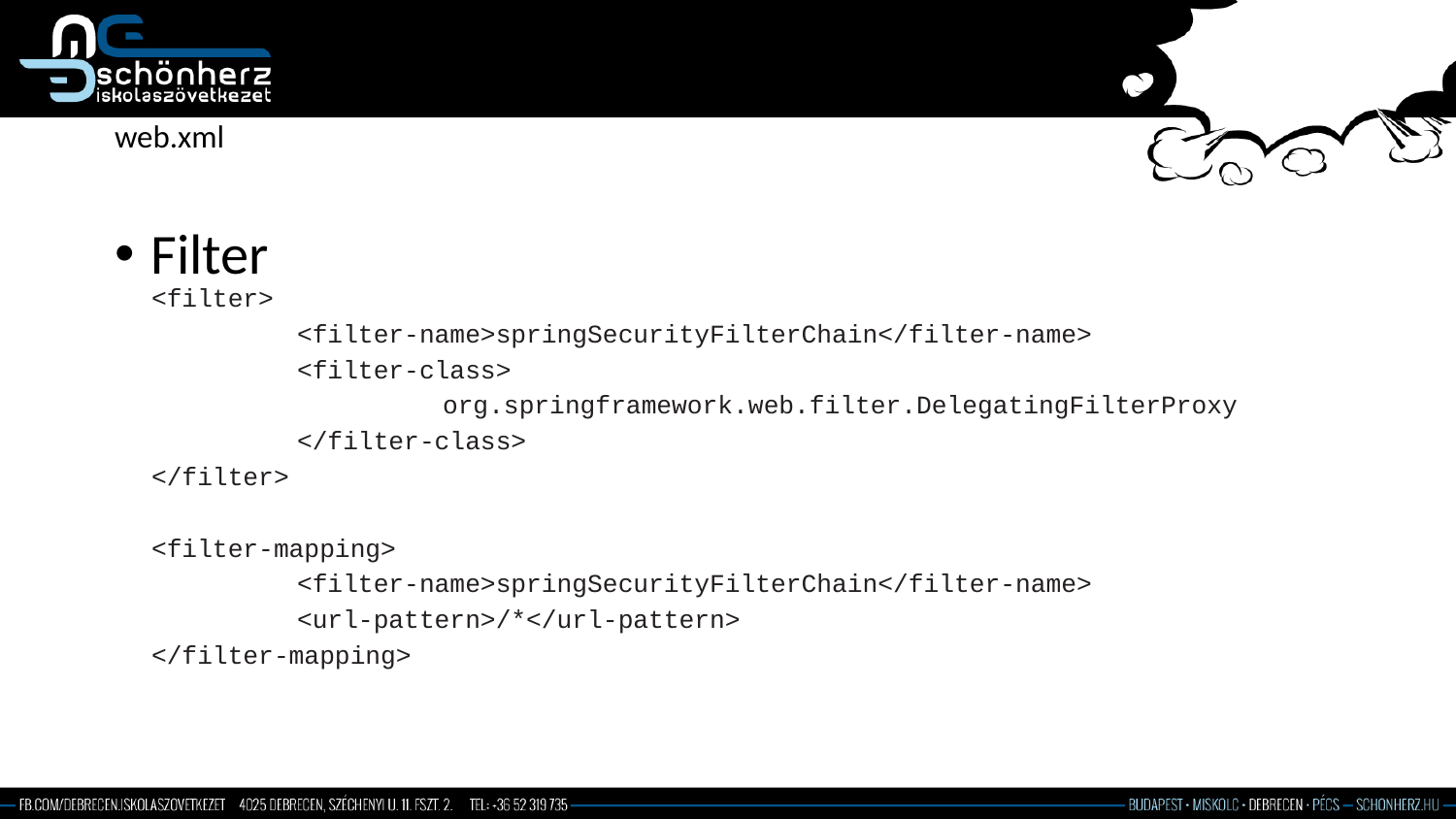

# web.xml
Filter

<filter>
	<filter-name>springSecurityFilterChain</filter-name>
	<filter-class>
		org.springframework.web.filter.DelegatingFilterProxy
	</filter-class>
</filter>

<filter-mapping>
	<filter-name>springSecurityFilterChain</filter-name>
	<url-pattern>/*</url-pattern>
</filter-mapping>